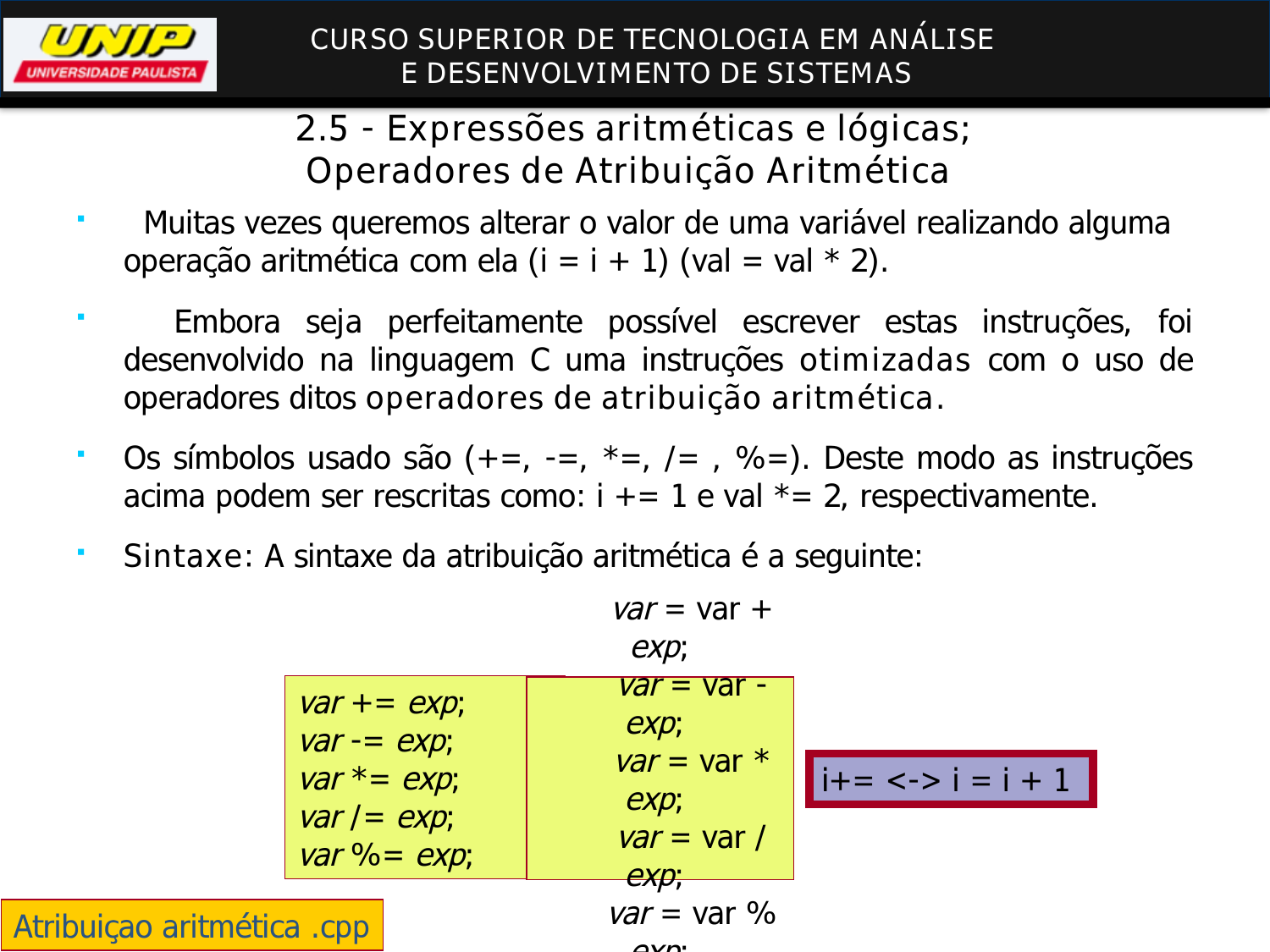

# 2.5 - Expressões aritméticas e lógicas; Operadores de Atribuição Aritmética
  Muitas vezes queremos alterar o valor de uma variável realizando alguma operação aritmética com ela (i = i + 1) (val = val * 2).
  Embora seja perfeitamente possível escrever estas instruções, foi desenvolvido na linguagem C uma instruções otimizadas com o uso de operadores ditos operadores de atribuição aritmética.
Os símbolos usado são (+=, -=, *=, /= , %=). Deste modo as instruções acima podem ser rescritas como: i += 1 e val *= 2, respectivamente.
Sintaxe: A sintaxe da atribuição aritmética é a seguinte:
var += exp;
var -= exp;
var *= exp;
var /= exp;
var %= exp;
var = var + exp;
var = var - exp;
var = var * exp;
var = var / exp;
var = var % exp;
i+= <-> i = i + 1
Atribuiçao aritmética .cpp